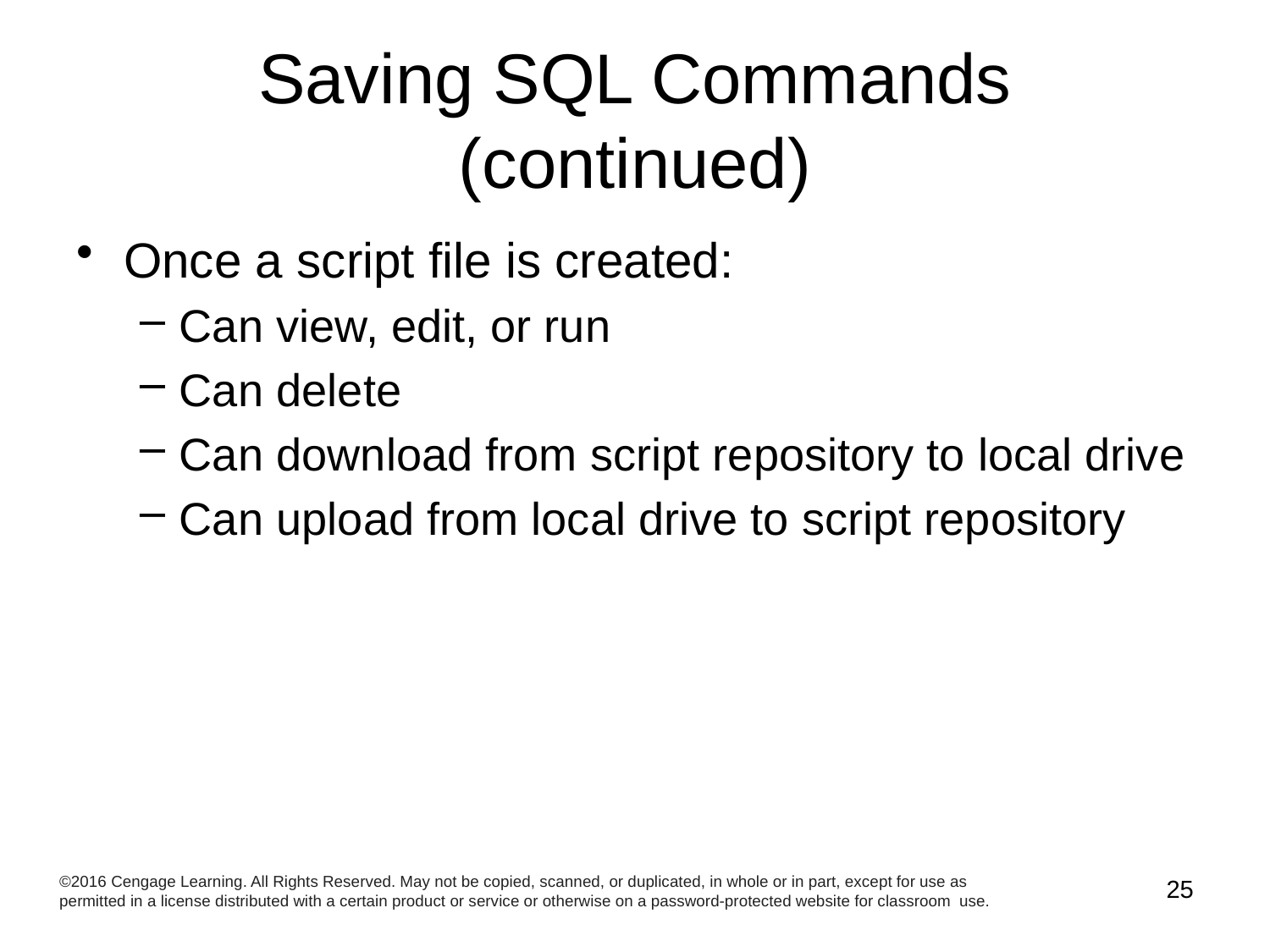

# Saving SQL Commands (continued)
Once a script file is created:
Can view, edit, or run
Can delete
Can download from script repository to local drive
Can upload from local drive to script repository
©2016 Cengage Learning. All Rights Reserved. May not be copied, scanned, or duplicated, in whole or in part, except for use as permitted in a license distributed with a certain product or service or otherwise on a password-protected website for classroom  use.
25